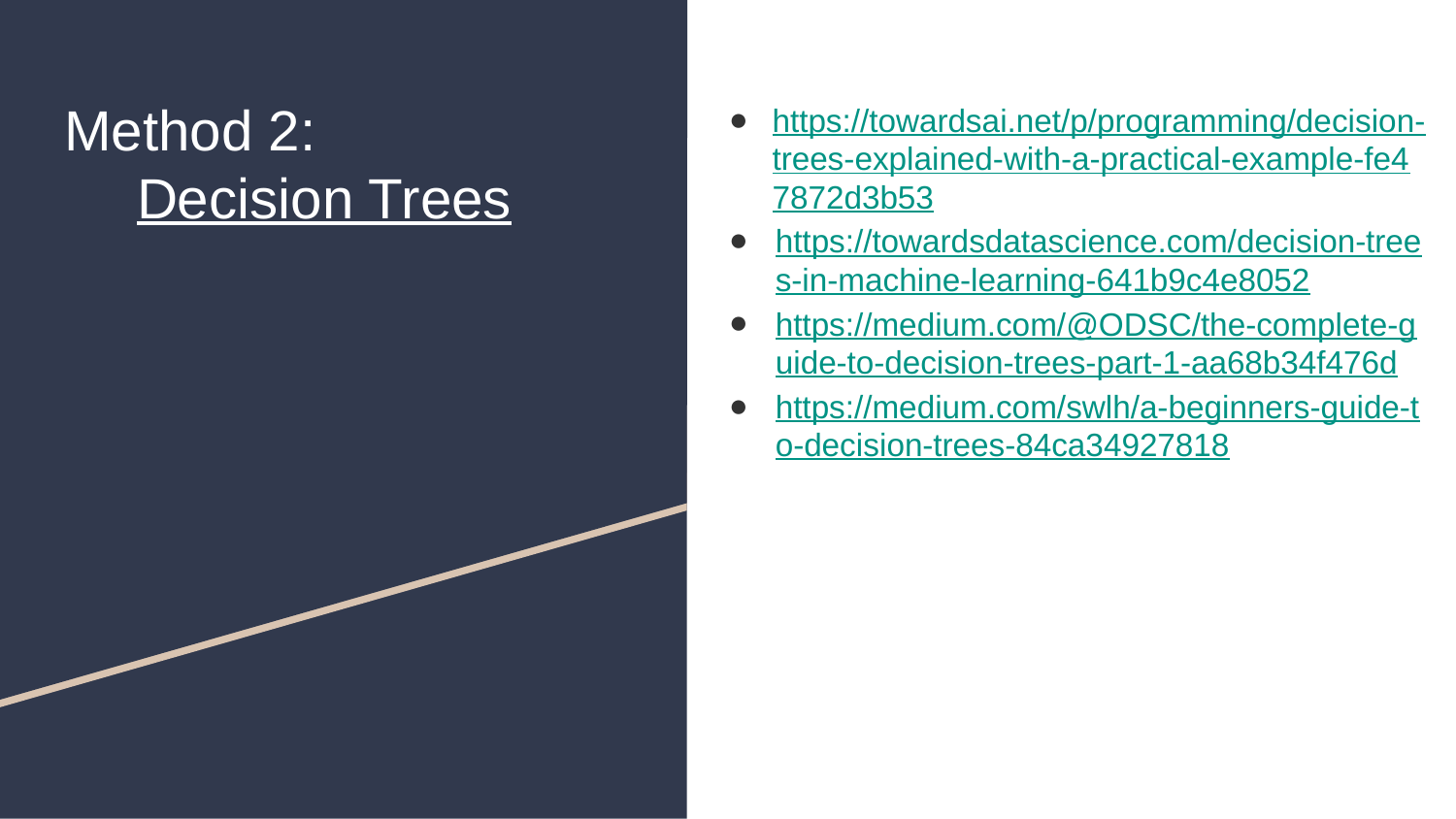

# Method 2:
Decision Trees
https://towardsai.net/p/programming/decision-trees-explained-with-a-practical-example-fe47872d3b53
https://towardsdatascience.com/decision-trees-in-machine-learning-641b9c4e8052
https://medium.com/@ODSC/the-complete-guide-to-decision-trees-part-1-aa68b34f476d
https://medium.com/swlh/a-beginners-guide-to-decision-trees-84ca34927818